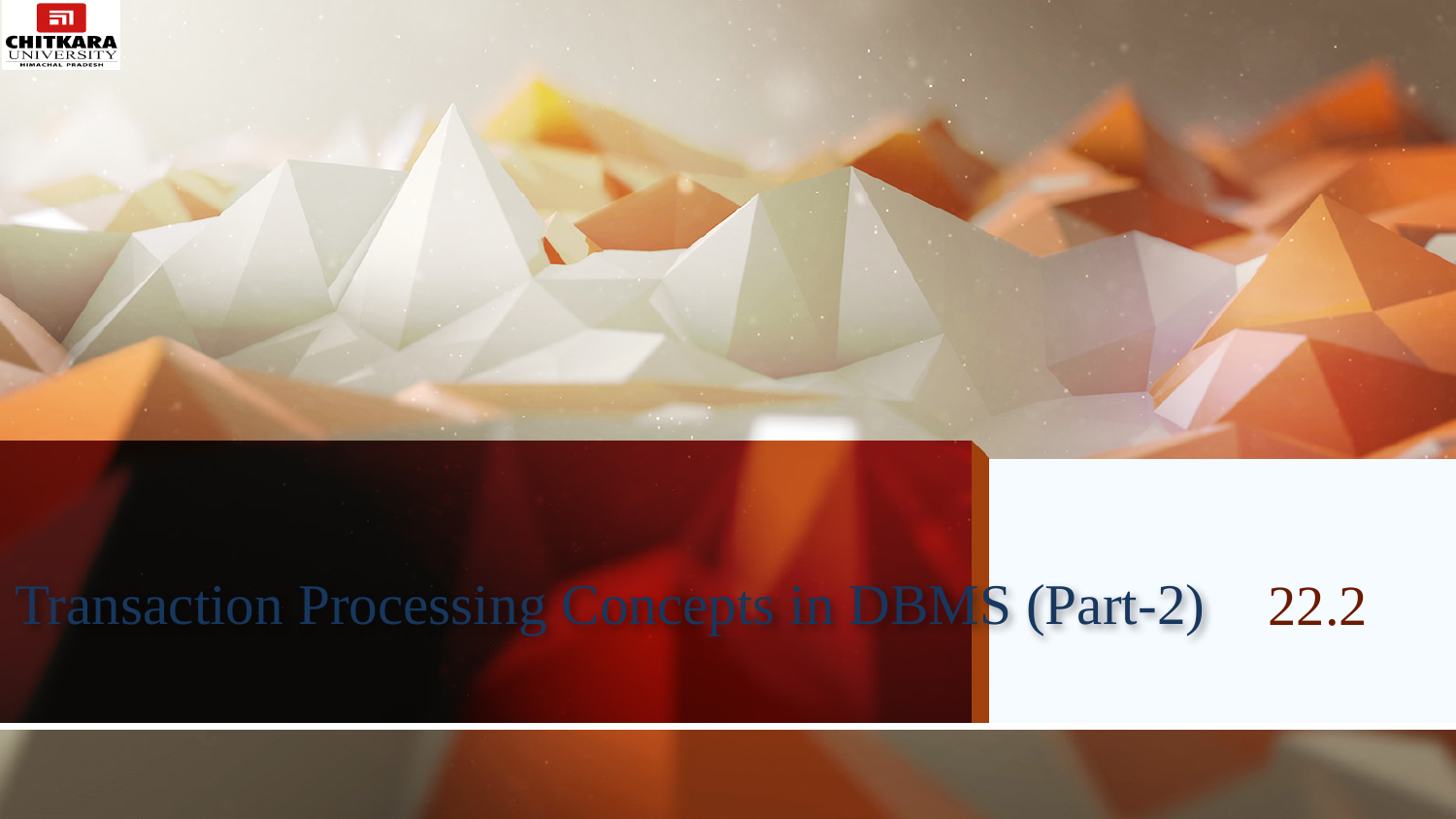

# Transaction Processing Concepts in DBMS (Part-2)

22.2